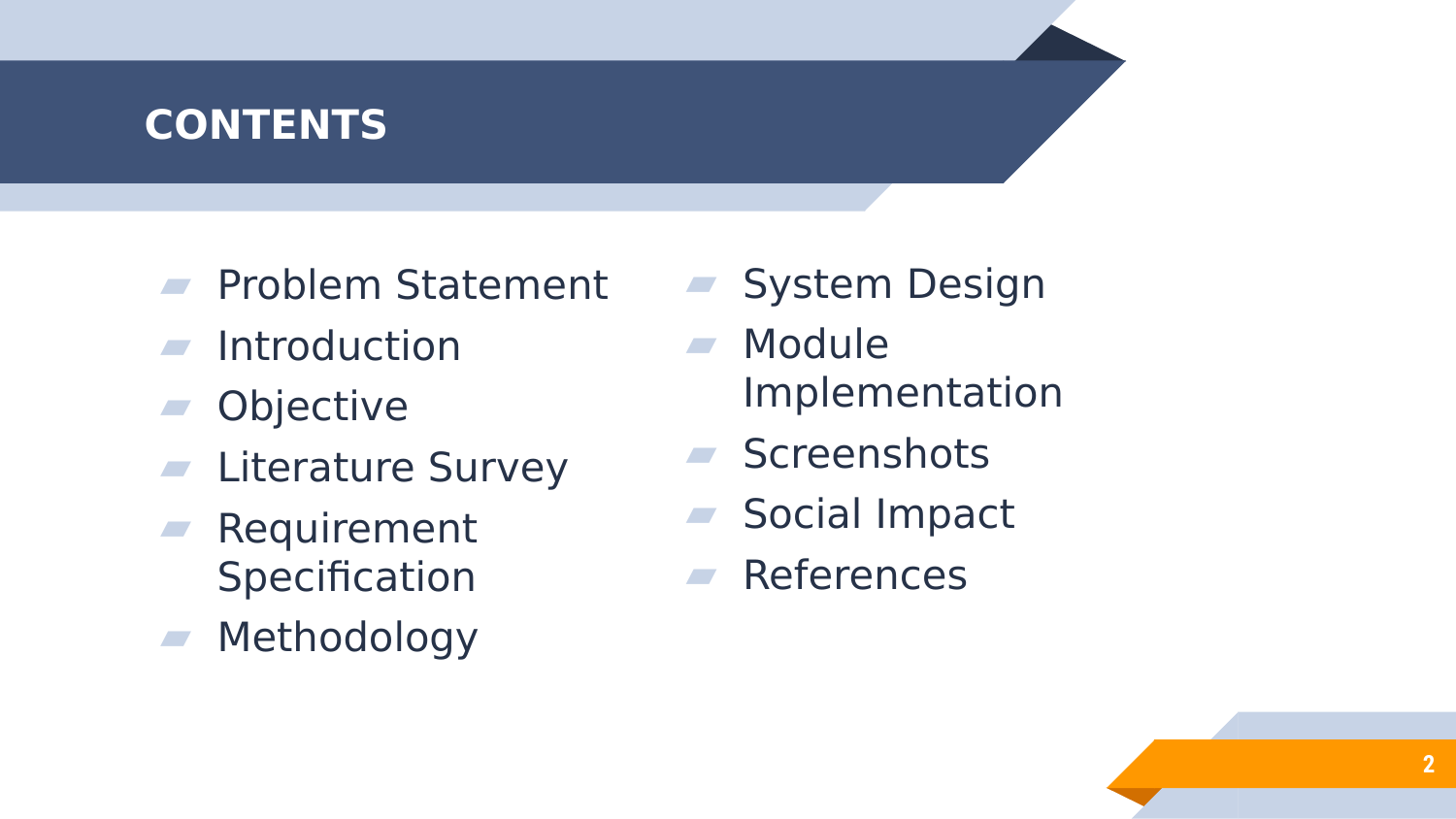

# CONTENTS
System Design
Module Implementation
Screenshots
Social Impact
References

Problem Statement
Introduction
Objective
Literature Survey
Requirement Specification
Methodology

2